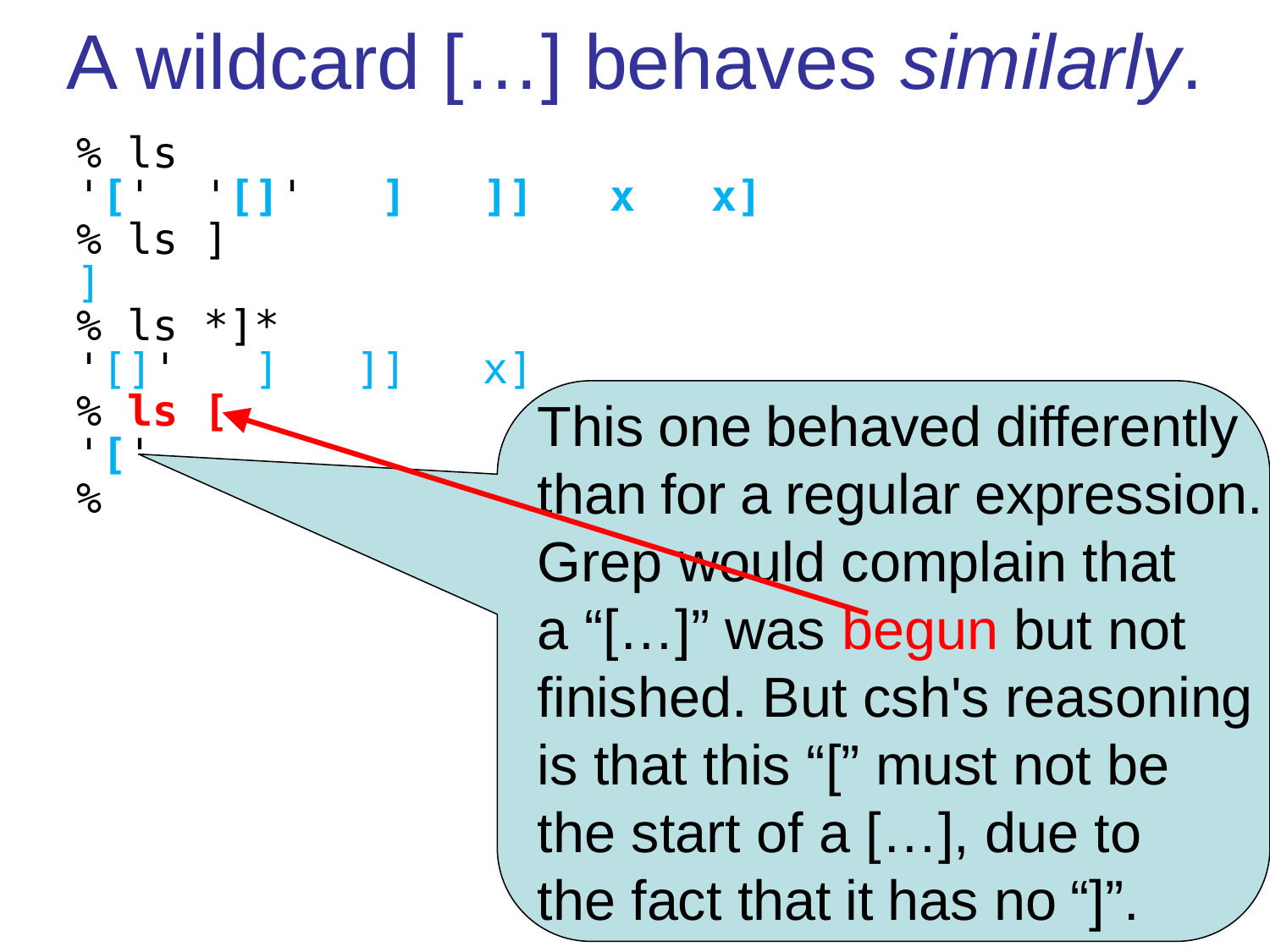

# A wildcard […] behaves similarly.
% ls
'['  '[]'   ]   ]]   x   x]
% ls ]
]
% ls *]*
'[]'   ]   ]]   x]
% ls [
'['
%
This one behaved differently
than for a regular expression.
Grep would complain that
a “[…]” was begun but not
finished. But csh's reasoning
is that this “[” must not be
the start of a […], due to
the fact that it has no “]”.
122